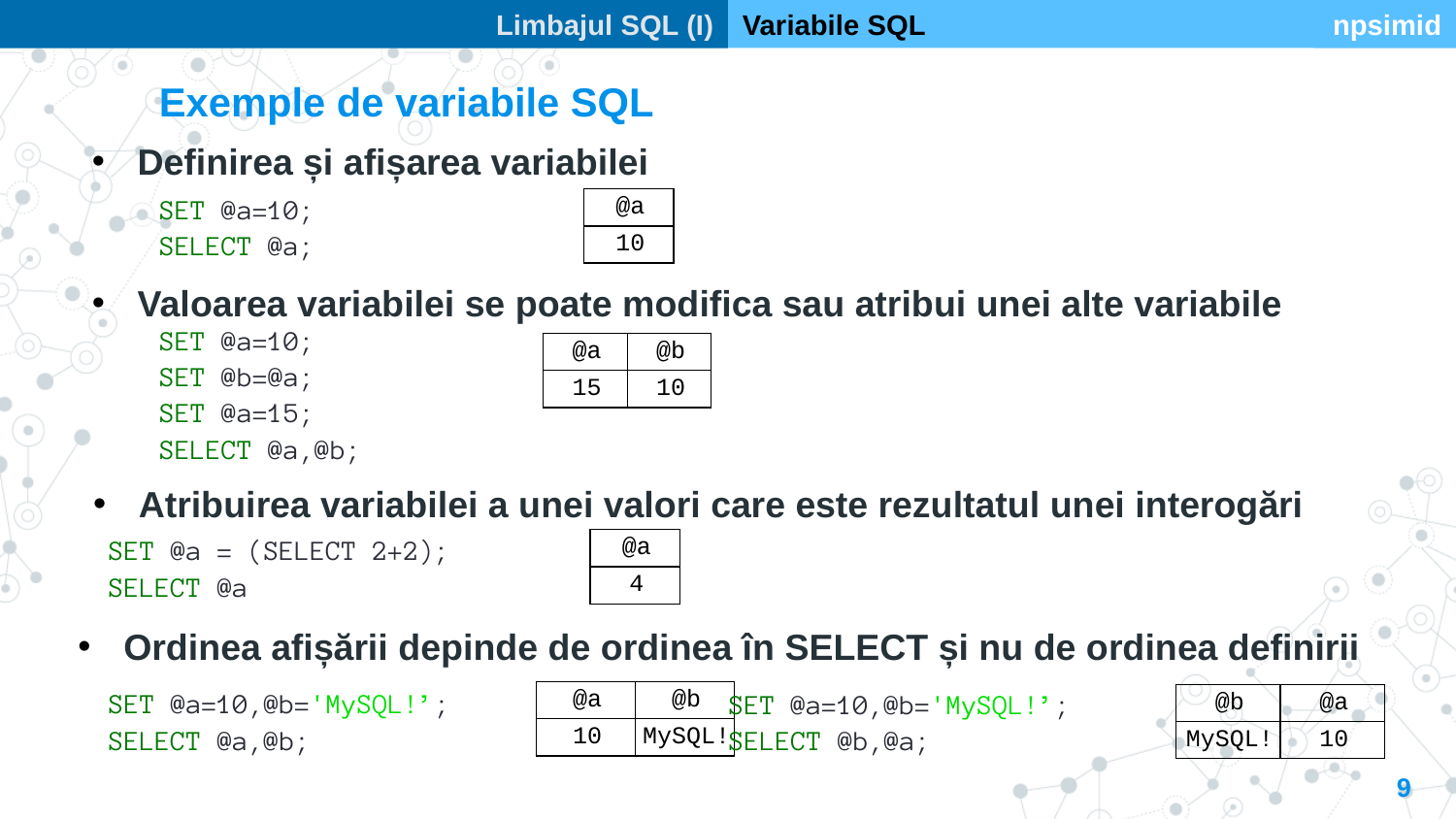

Limbajul SQL (I)
Variabile SQL
npsimid
Exemple de variabile SQL
Definirea și afișarea variabilei
SET @a=10;
SELECT @a;
| @a |
| --- |
| 10 |
Valoarea variabilei se poate modifica sau atribui unei alte variabile
SET @a=10;
SET @b=@a;
SET @a=15;
SELECT @a,@b;
| @a | @b |
| --- | --- |
| 15 | 10 |
Atribuirea variabilei a unei valori care este rezultatul unei interogări
SET @a = (SELECT 2+2);
SELECT @a
| @a |
| --- |
| 4 |
Ordinea afișării depinde de ordinea în SELECT și nu de ordinea definirii
SET @a=10,@b='MySQL!’;
SELECT @a,@b;
SET @a=10,@b='MySQL!’;
SELECT @b,@a;
| @a | @b |
| --- | --- |
| 10 | MySQL! |
| @b | @a |
| --- | --- |
| MySQL! | 10 |
9